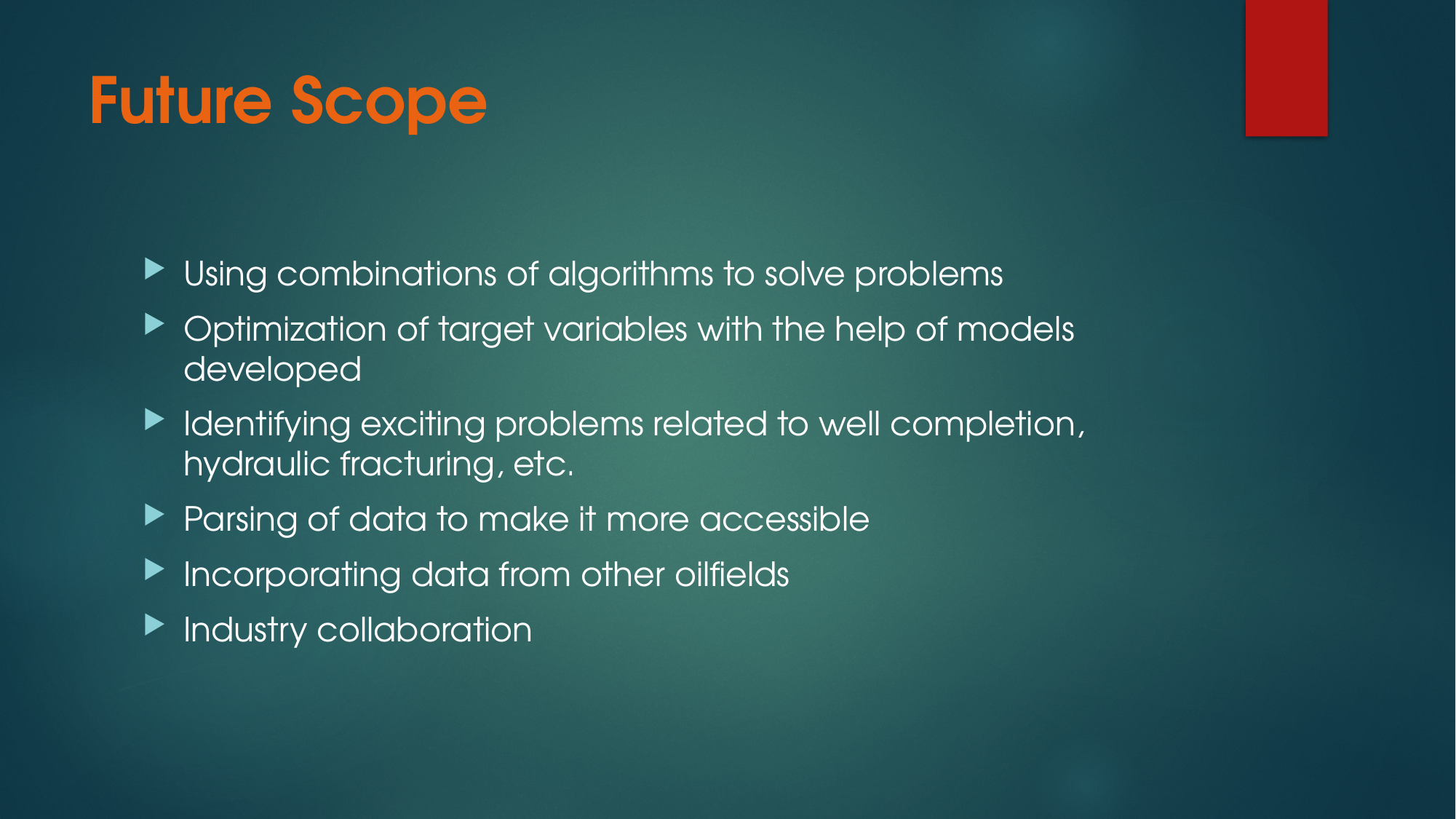

# Future Scope
Using combinations of algorithms to solve problems
Optimization of target variables with the help of models developed
Identifying exciting problems related to well completion, hydraulic fracturing, etc.
Parsing of data to make it more accessible
Incorporating data from other oilfields
Industry collaboration